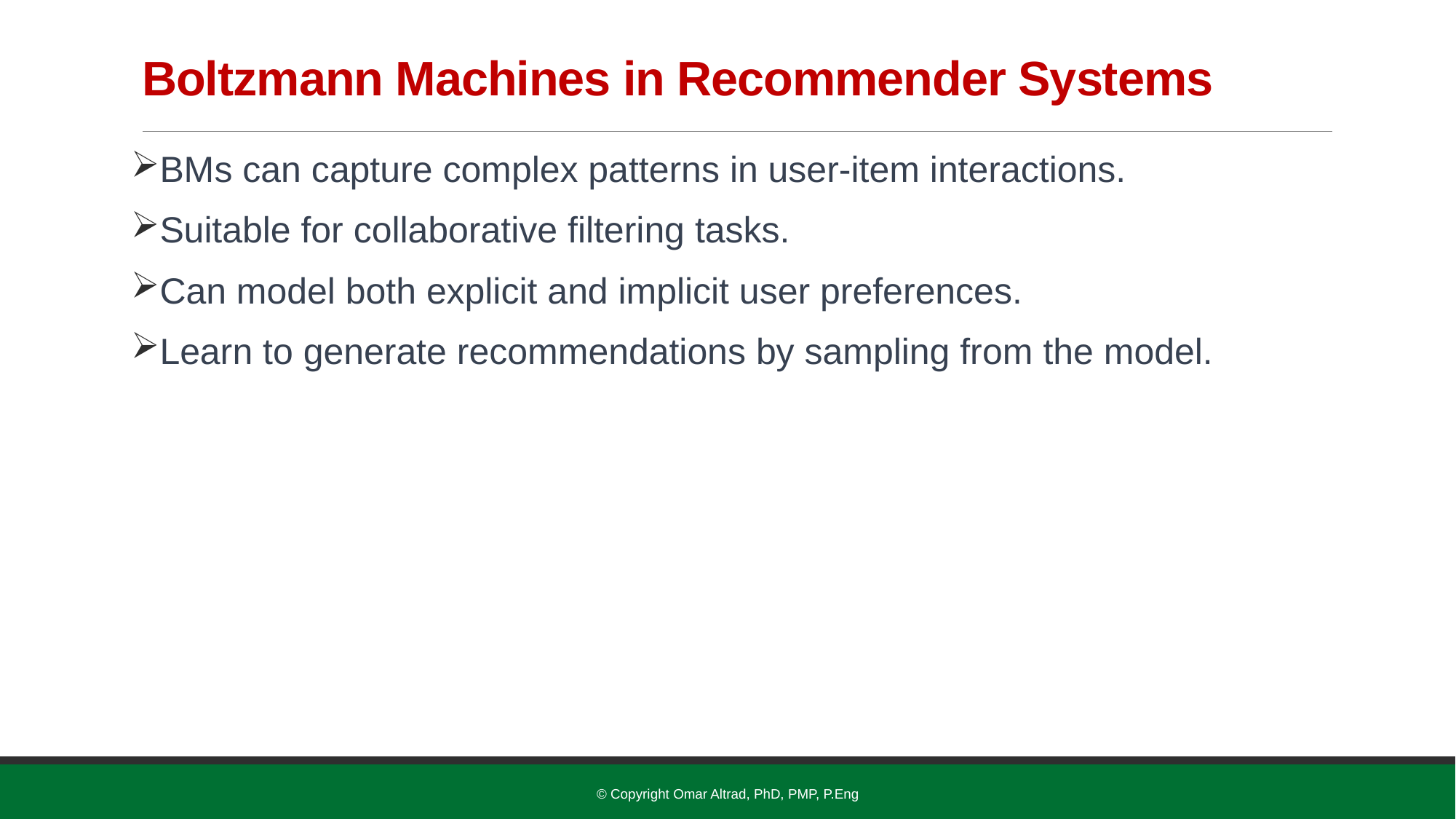

# Boltzmann Machines in Recommender Systems
BMs can capture complex patterns in user-item interactions.
Suitable for collaborative filtering tasks.
Can model both explicit and implicit user preferences.
Learn to generate recommendations by sampling from the model.

© Copyright Omar Altrad, PhD, PMP, P.Eng